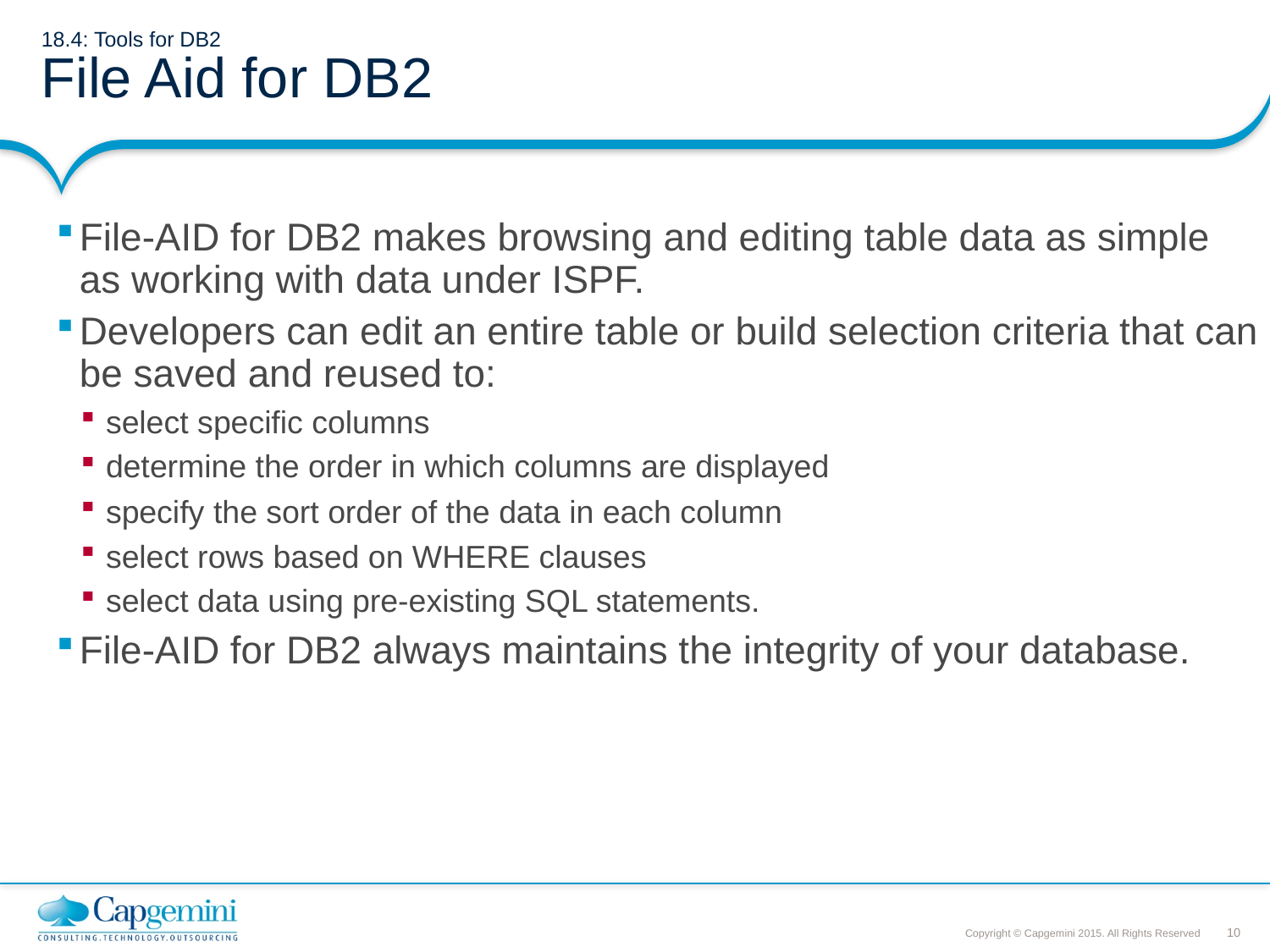

# 18.4: Tools for DB2 File Aid for DB2
File-AID for DB2 makes browsing and editing table data as simple as working with data under ISPF.
Developers can edit an entire table or build selection criteria that can be saved and reused to:
select specific columns
determine the order in which columns are displayed
specify the sort order of the data in each column
select rows based on WHERE clauses
select data using pre-existing SQL statements.
File-AID for DB2 always maintains the integrity of your database.